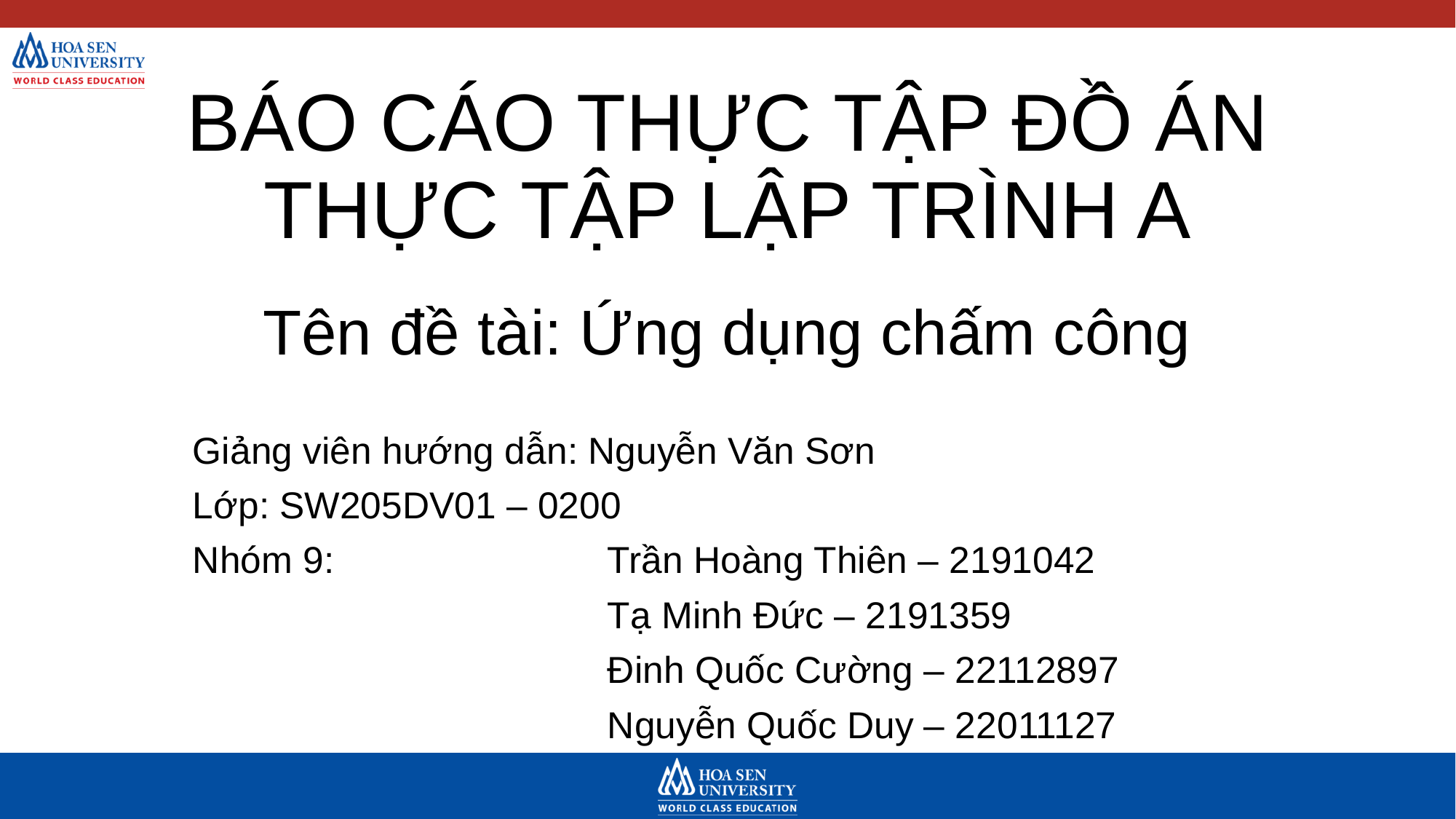

# BÁO CÁO THỰC TẬP ĐỒ ÁN THỰC TẬP LẬP TRÌNH A
Tên đề tài: Ứng dụng chấm công

Giảng viên hướng dẫn: Nguyễn Văn Sơn
Lớp: SW205DV01 – 0200
Nhóm 9: 			Trần Hoàng Thiên – 2191042
				Tạ Minh Đức – 2191359
				Đinh Quốc Cường – 22112897
				Nguyễn Quốc Duy – 22011127